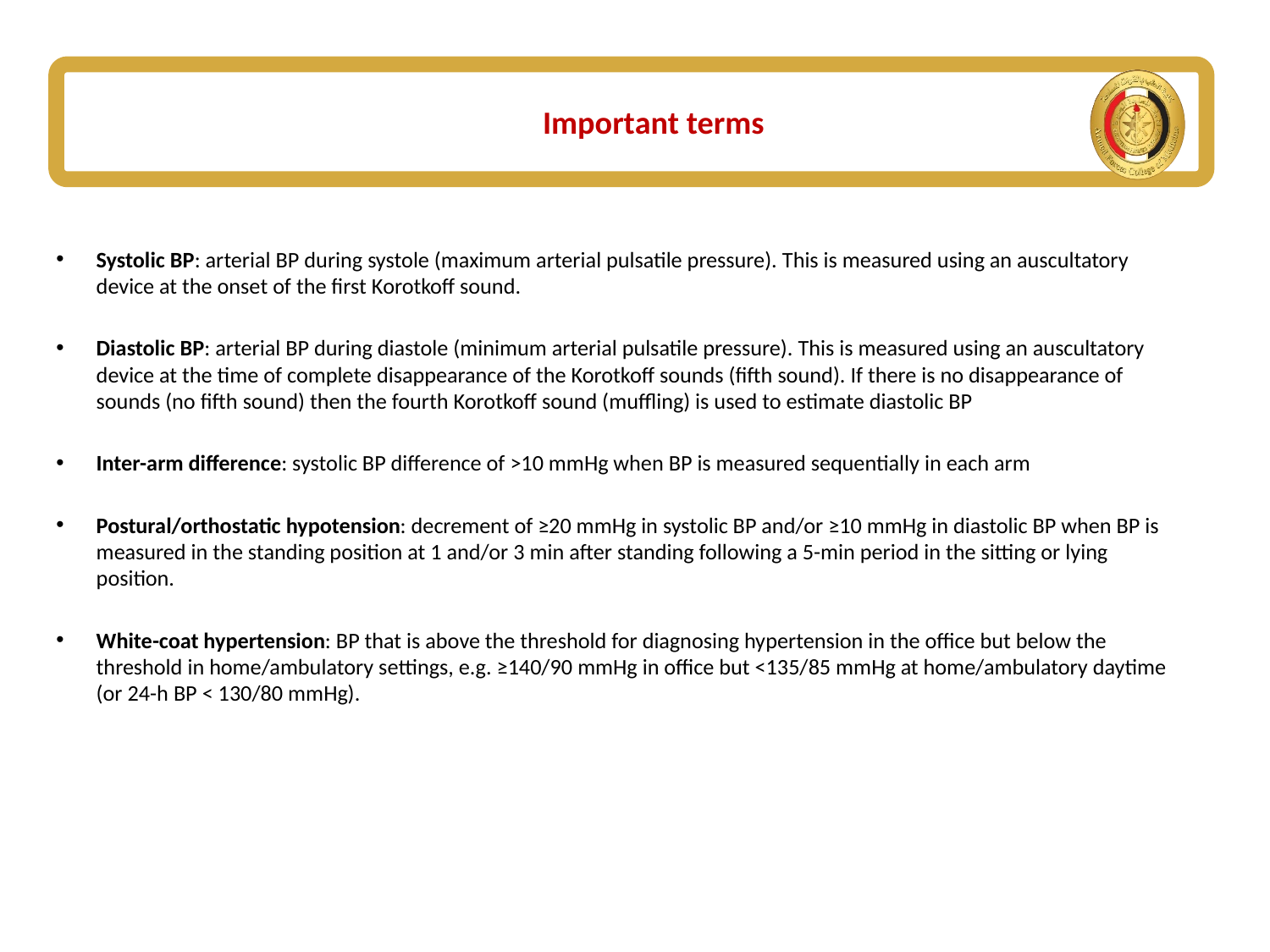

# Important terms

Systolic BP: arterial BP during systole (maximum arterial pulsatile pressure). This is measured using an auscultatory device at the onset of the first Korotkoff sound.

Diastolic BP: arterial BP during diastole (minimum arterial pulsatile pressure). This is measured using an auscultatory device at the time of complete disappearance of the Korotkoff sounds (fifth sound). If there is no disappearance of sounds (no fifth sound) then the fourth Korotkoff sound (muffling) is used to estimate diastolic BP

Inter-arm difference: systolic BP difference of >10 mmHg when BP is measured sequentially in each arm

Postural/orthostatic hypotension: decrement of ≥20 mmHg in systolic BP and/or ≥10 mmHg in diastolic BP when BP is measured in the standing position at 1 and/or 3 min after standing following a 5-min period in the sitting or lying position.

White-coat hypertension: BP that is above the threshold for diagnosing hypertension in the office but below the threshold in home/ambulatory settings, e.g. ≥140/90 mmHg in office but <135/85 mmHg at home/ambulatory daytime (or 24-h BP < 130/80 mmHg).